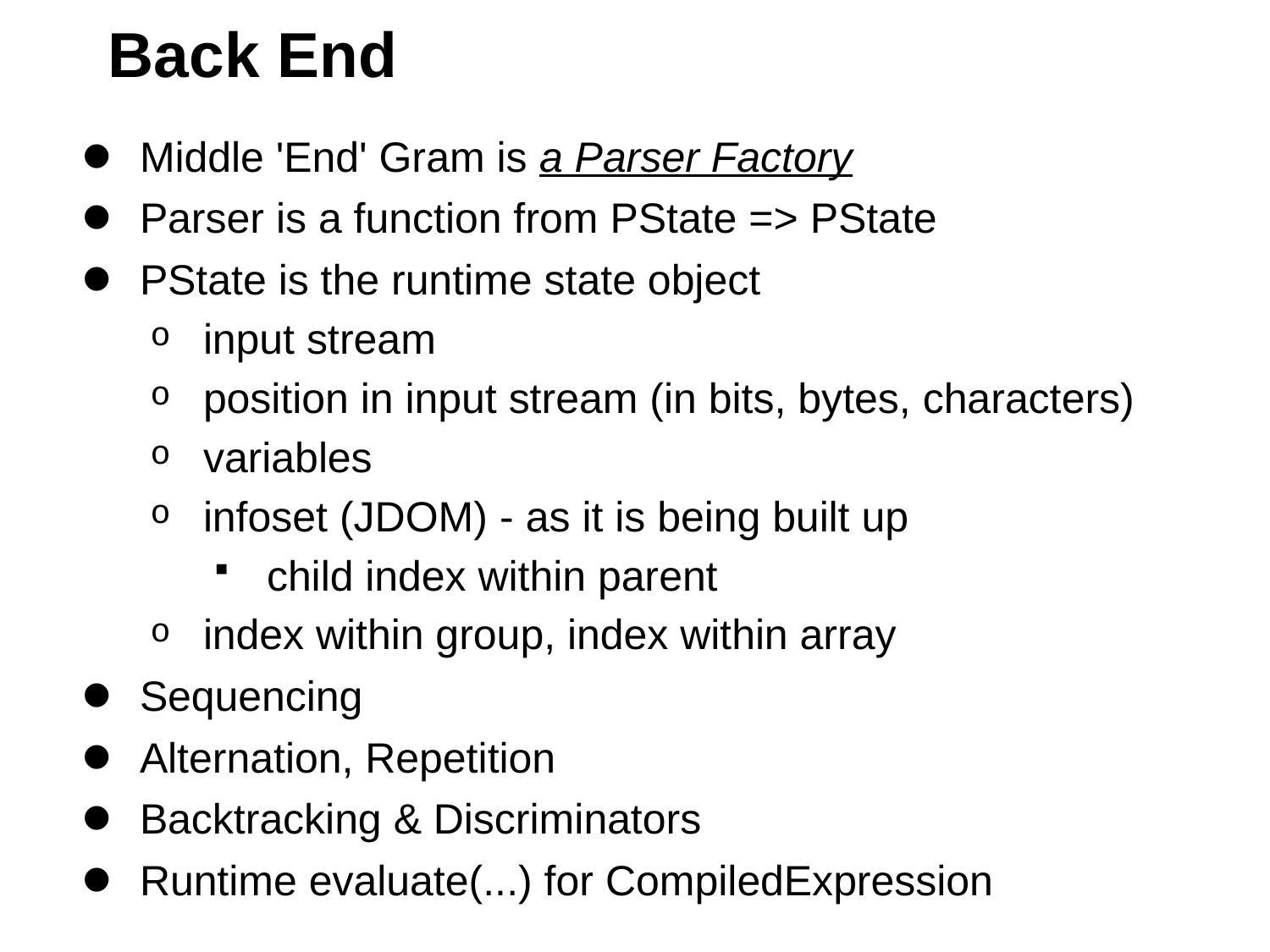

# Back End
Middle 'End' Gram is a Parser Factory
Parser is a function from PState => PState
PState is the runtime state object
input stream
position in input stream (in bits, bytes, characters)
variables
infoset (JDOM) - as it is being built up
child index within parent
index within group, index within array
Sequencing
Alternation, Repetition
Backtracking & Discriminators
Runtime evaluate(...) for CompiledExpression